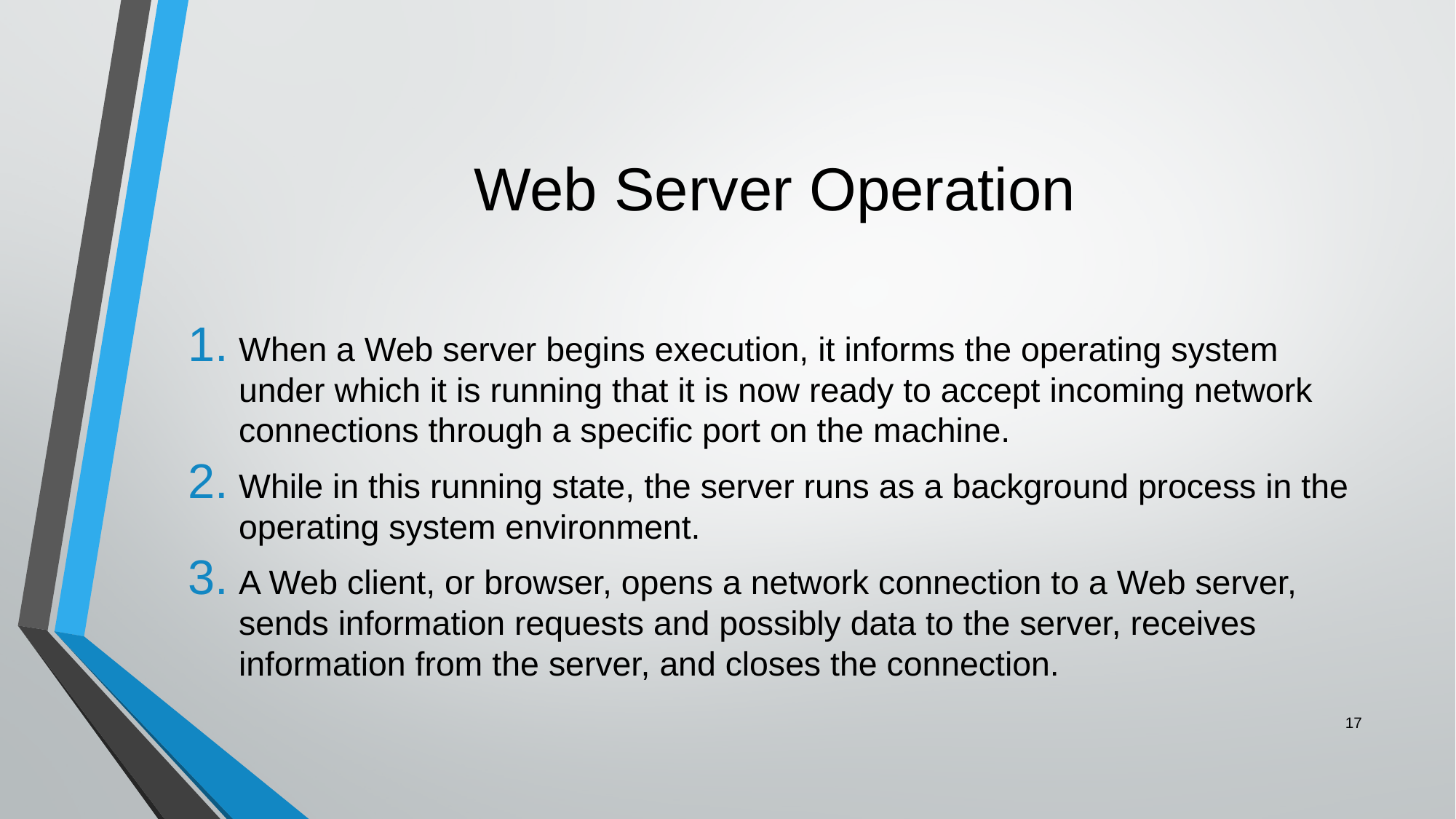

# Web Server Operation
When a Web server begins execution, it informs the operating system under which it is running that it is now ready to accept incoming network connections through a specific port on the machine.
While in this running state, the server runs as a background process in the operating system environment.
A Web client, or browser, opens a network connection to a Web server, sends information requests and possibly data to the server, receives information from the server, and closes the connection.
17